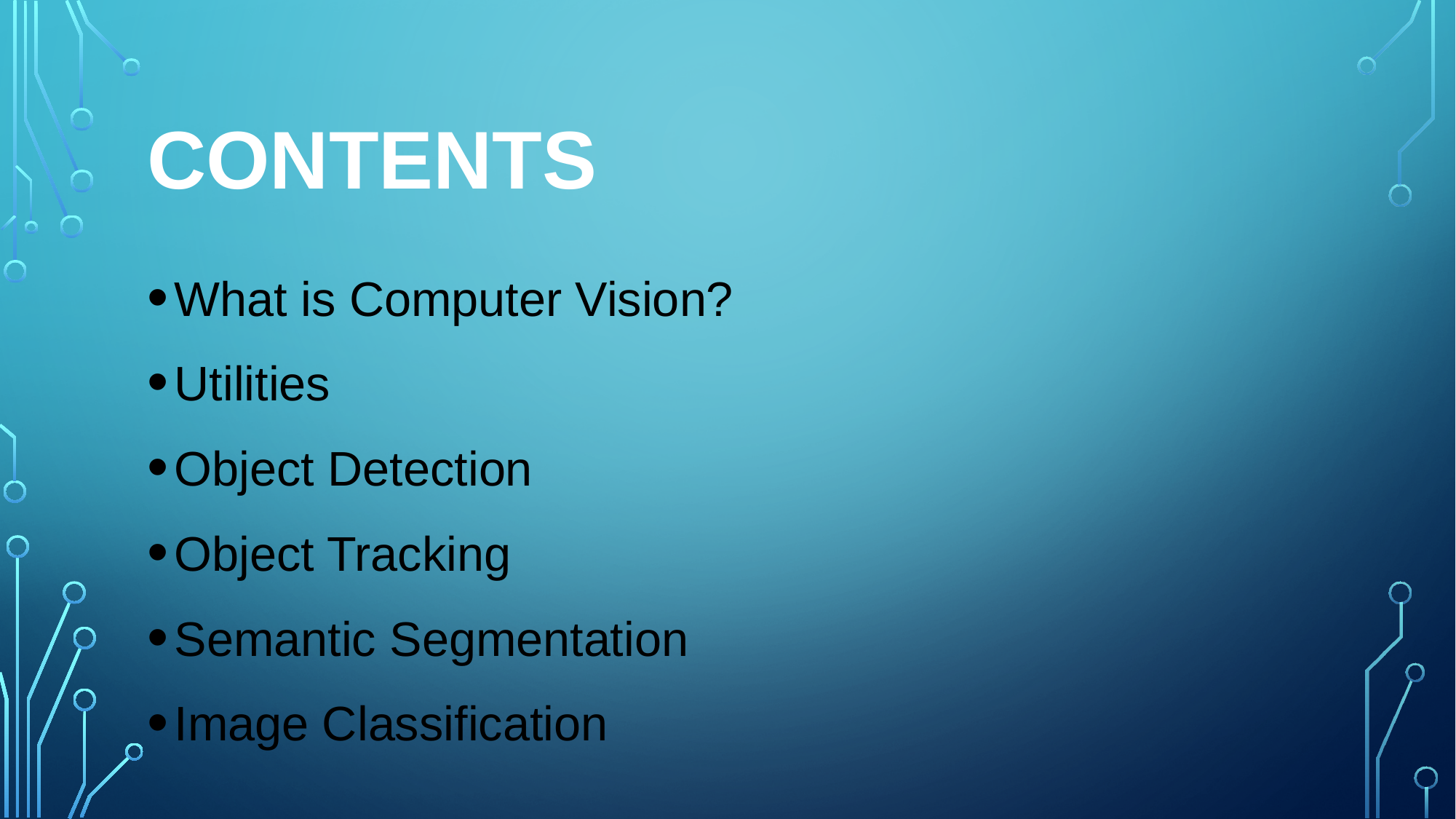

# contents
What is Computer Vision?
Utilities
Object Detection
Object Tracking
Semantic Segmentation
Image Classification